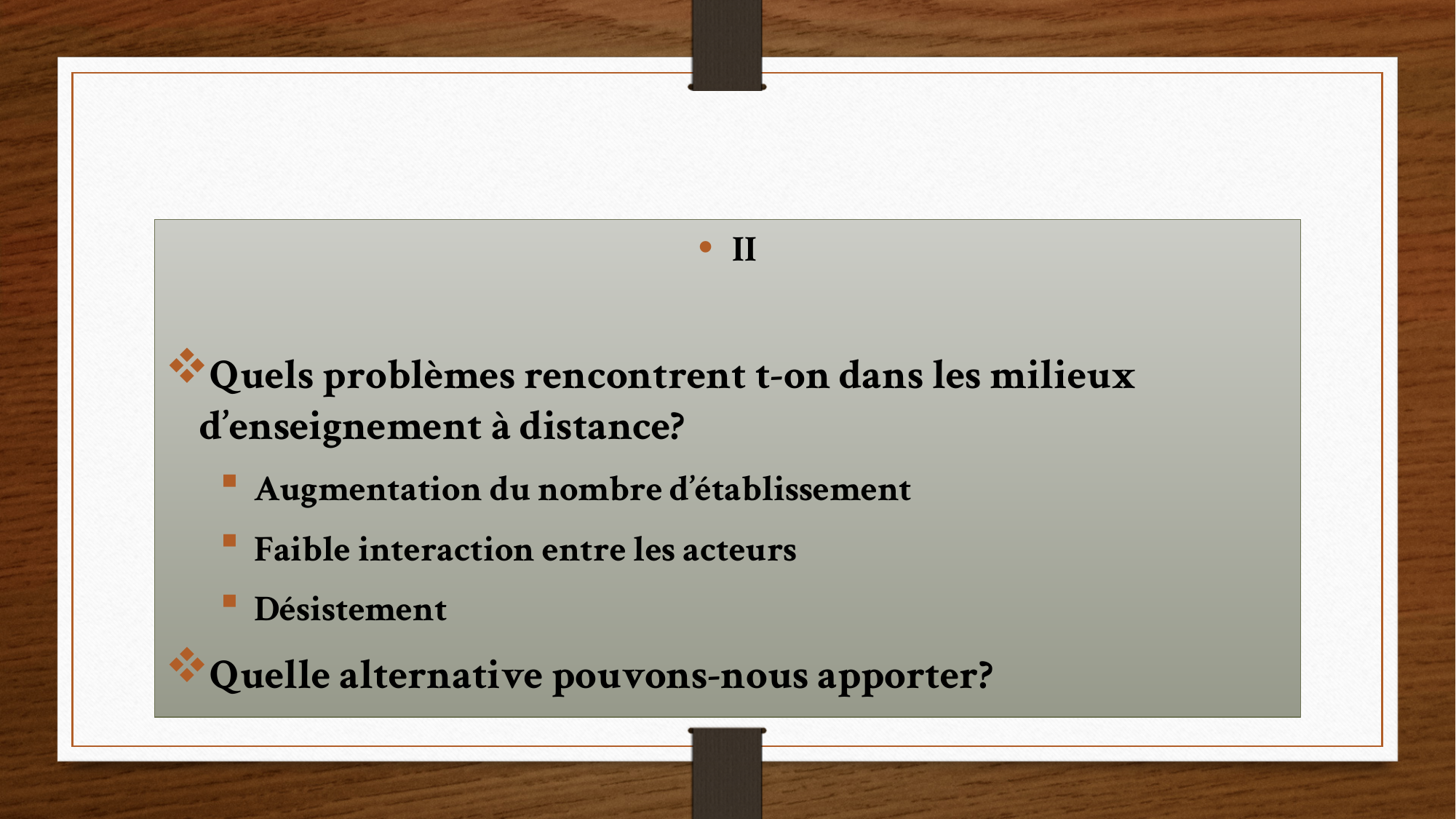

II

Quels problèmes rencontrent t-on dans les milieux d’enseignement à distance?
Augmentation du nombre d’établissement
Faible interaction entre les acteurs
Désistement
Quelle alternative pouvons-nous apporter?